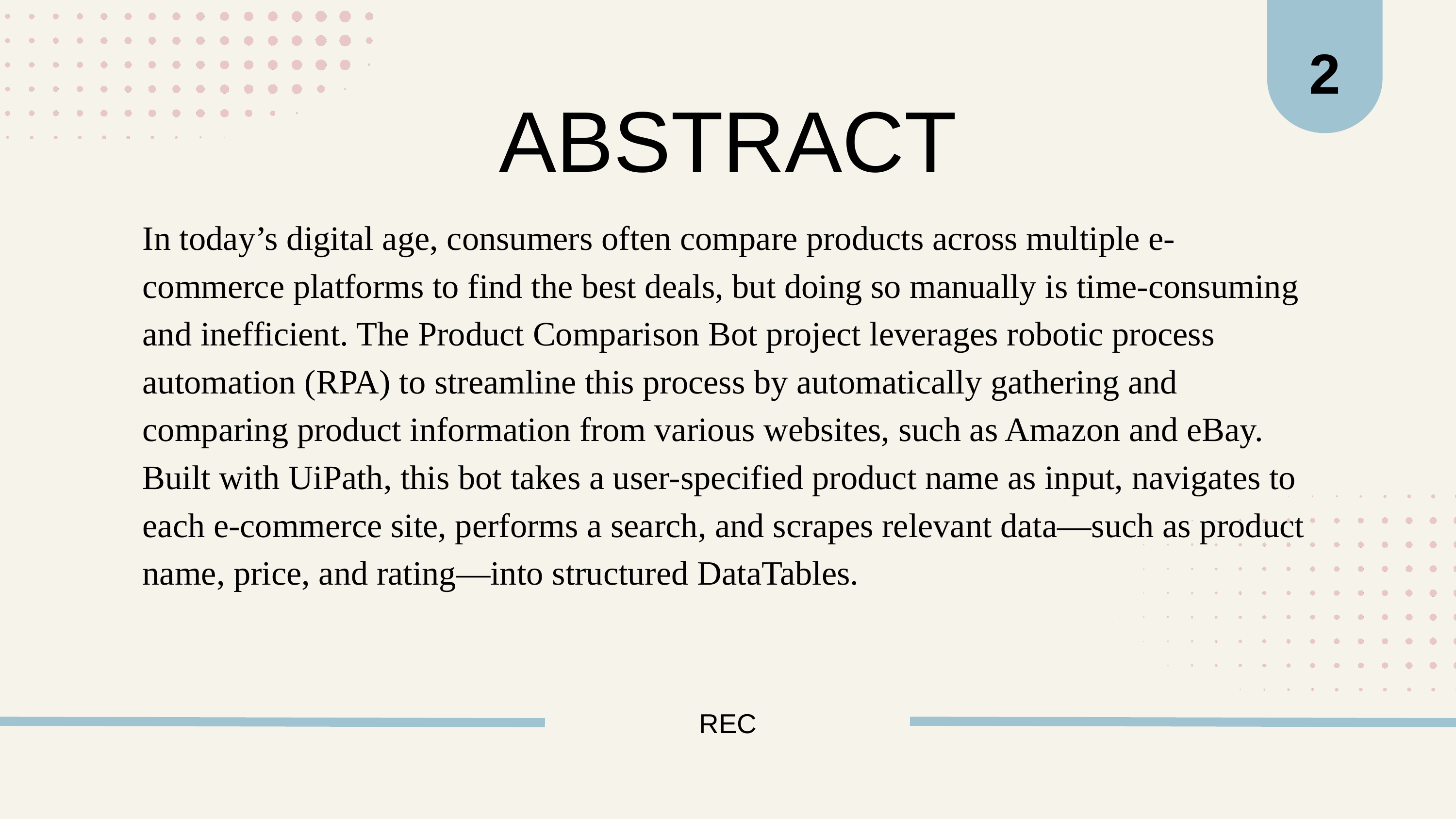

2

ABSTRACT
In today’s digital age, consumers often compare products across multiple e-commerce platforms to find the best deals, but doing so manually is time-consuming and inefficient. The Product Comparison Bot project leverages robotic process automation (RPA) to streamline this process by automatically gathering and comparing product information from various websites, such as Amazon and eBay. Built with UiPath, this bot takes a user-specified product name as input, navigates to each e-commerce site, performs a search, and scrapes relevant data—such as product name, price, and rating—into structured DataTables.

REC